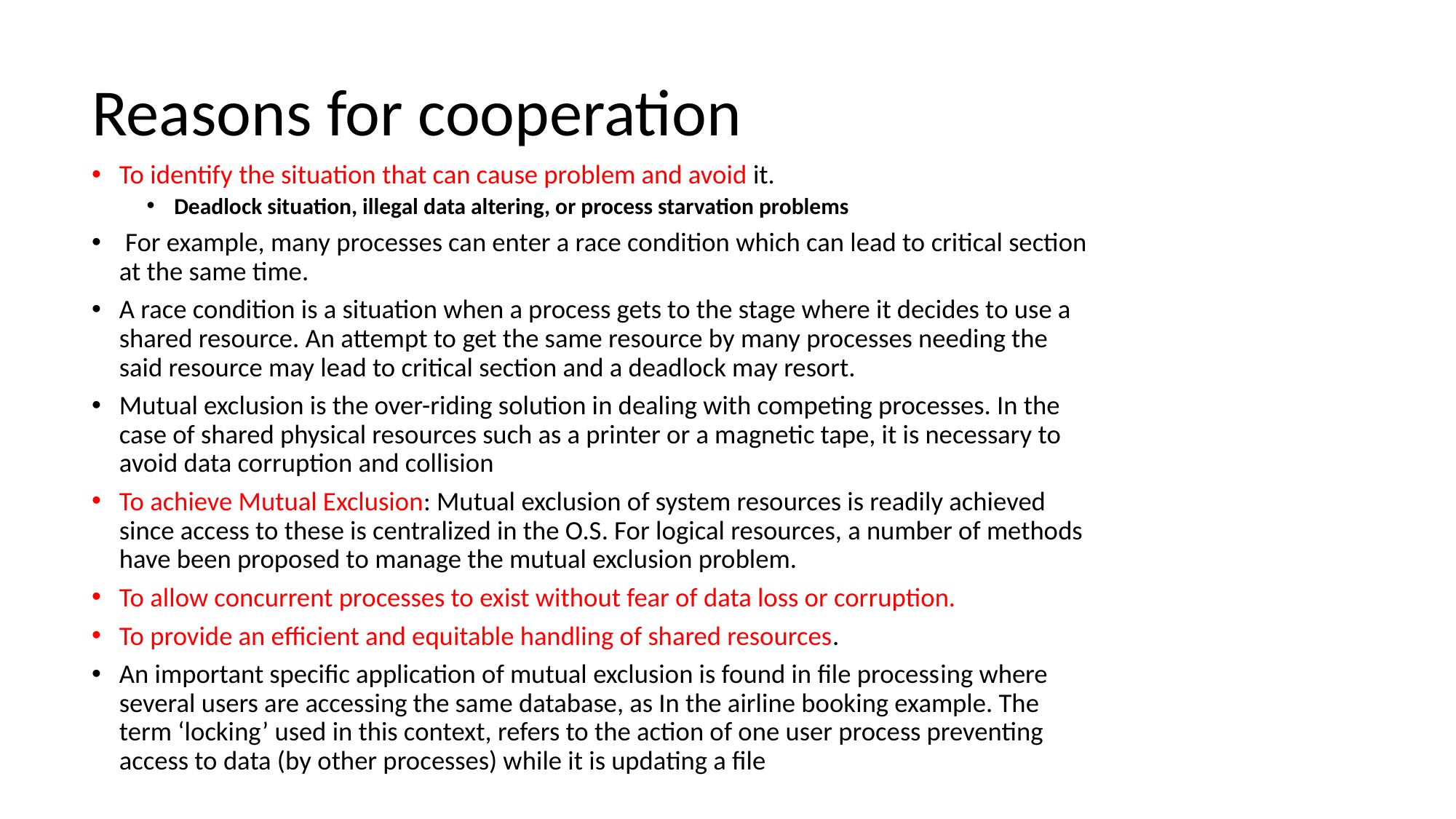

# Reasons for cooperation
To identify the situation that can cause problem and avoid it.
Deadlock situation, illegal data altering, or process starvation problems
 For example, many processes can enter a race condition which can lead to critical section at the same time.
A race condition is a situation when a process gets to the stage where it decides to use a shared resource. An attempt to get the same resource by many processes needing the said resource may lead to critical section and a deadlock may resort.
Mutual exclusion is the over-riding solution in dealing with competing processes. In the case of shared physical resources such as a printer or a magnetic tape, it is necessary to avoid data corruption and collision
To achieve Mutual Exclusion: Mutual exclusion of system resources is readily achieved since access to these is centralized in the O.S. For logical resources, a number of methods have been proposed to manage the mutual exclusion problem.
To allow concurrent processes to exist without fear of data loss or corruption.
To provide an efficient and equitable handling of shared resources.
An important specific application of mutual exclusion is found in file process­ing where several users are accessing the same database, as In the airline booking example. The term ‘locking’ used in this context, refers to the action of one user process preventing access to data (by other processes) while it is updating a file